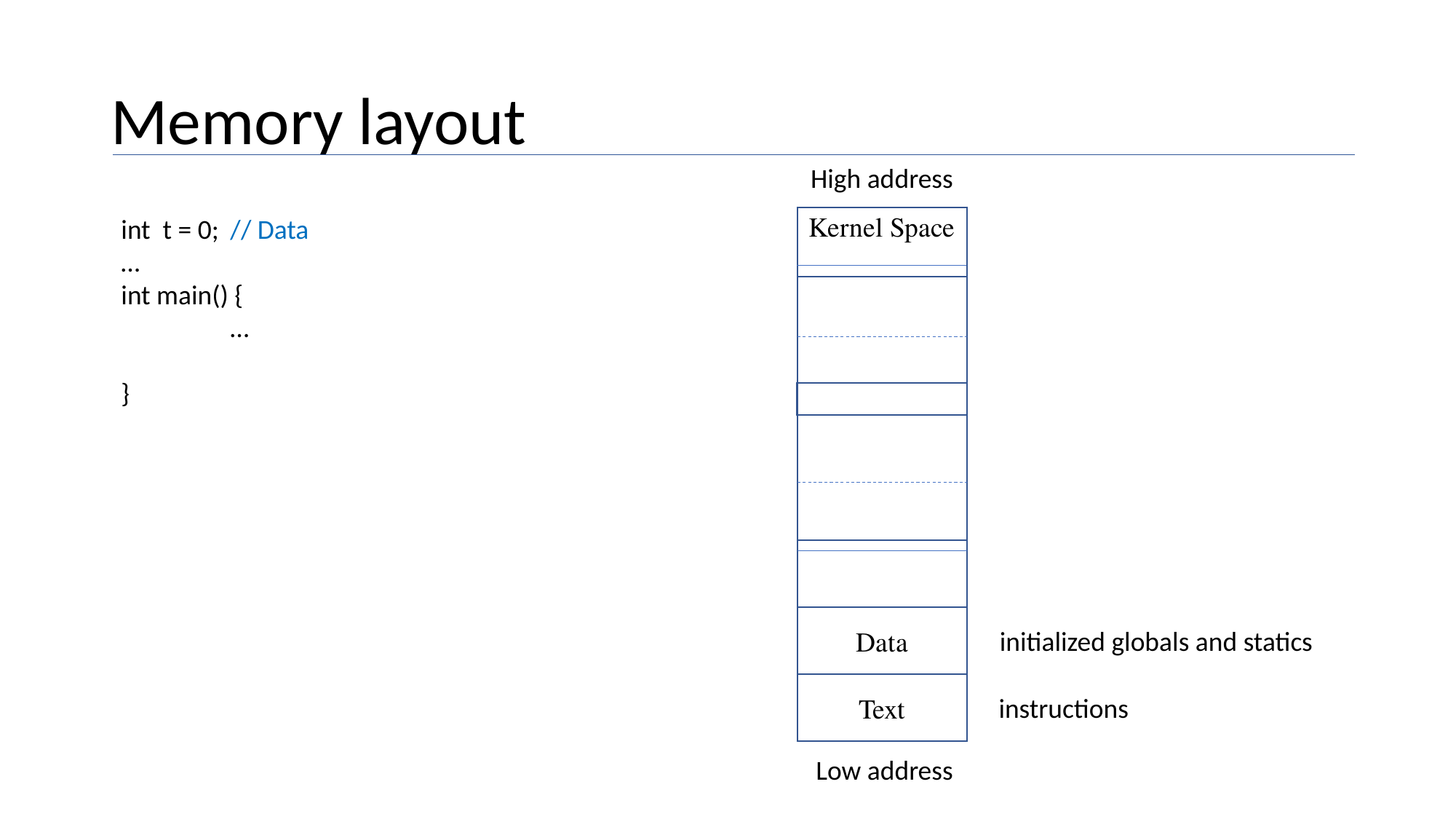

# Memory layout
High address
int  t = 0;	// Data
…
int main() {
	…

}
Kernel Space

Data
initialized globals and statics
Text
instructions
Low address